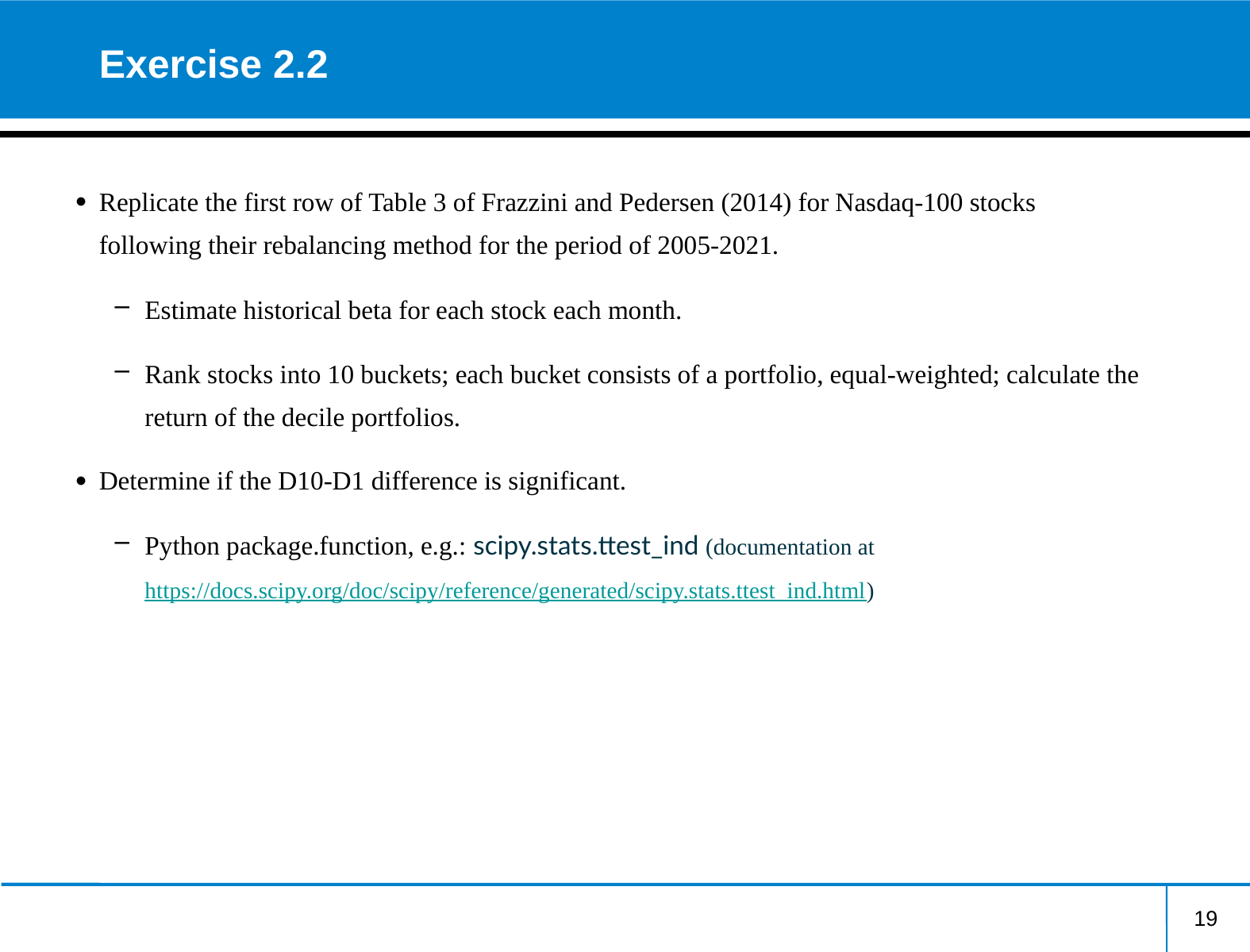

# Exercise 2.2
Replicate the first row of Table 3 of Frazzini and Pedersen (2014) for Nasdaq-100 stocks following their rebalancing method for the period of 2005-2021.
Estimate historical beta for each stock each month.
Rank stocks into 10 buckets; each bucket consists of a portfolio, equal-weighted; calculate the return of the decile portfolios.
Determine if the D10-D1 difference is significant.
Python package.function, e.g.: scipy.stats.ttest_ind (documentation at https://docs.scipy.org/doc/scipy/reference/generated/scipy.stats.ttest_ind.html)

19